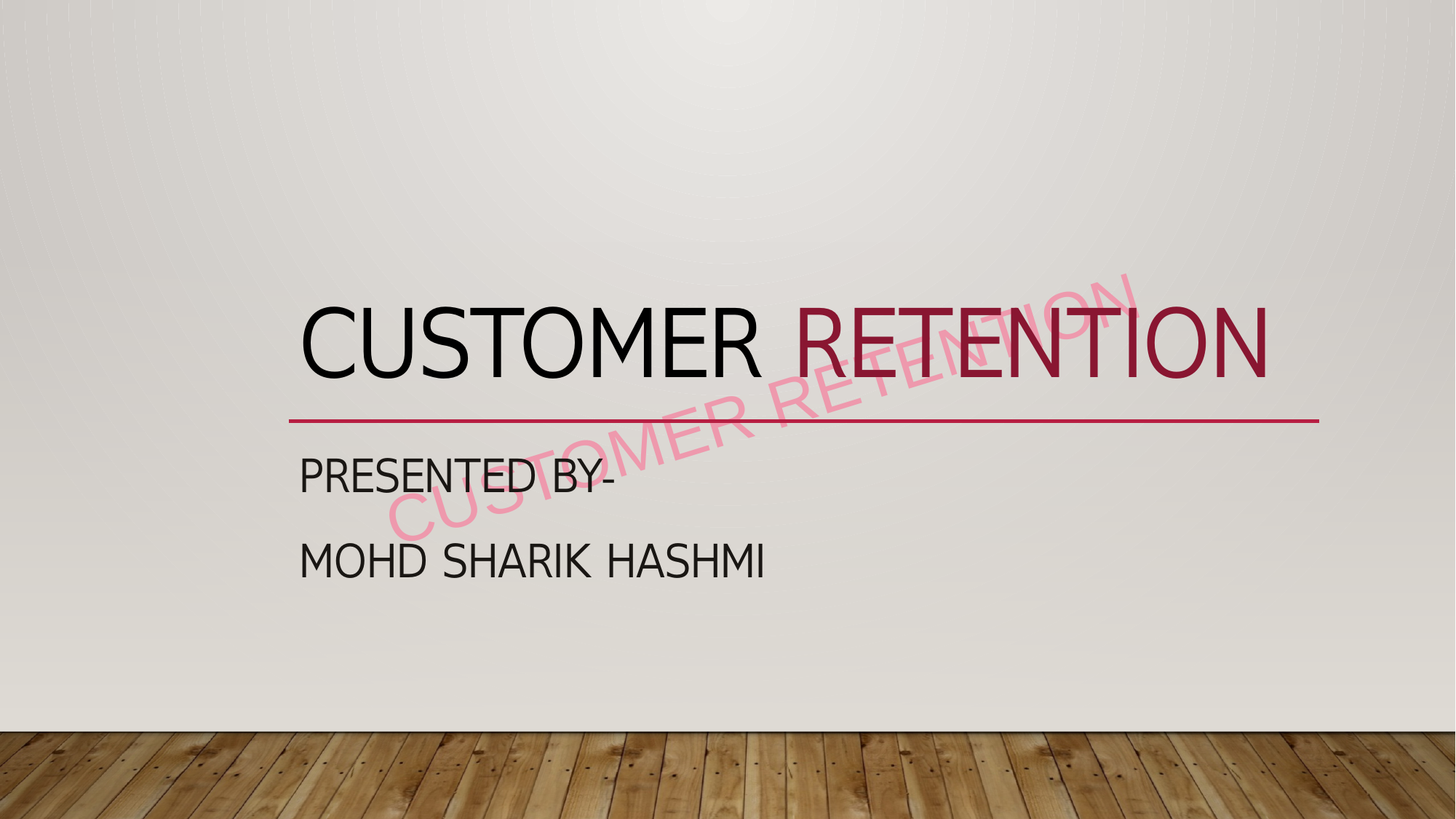

# Customer retention
Presented by-
Mohd sharik hashmi